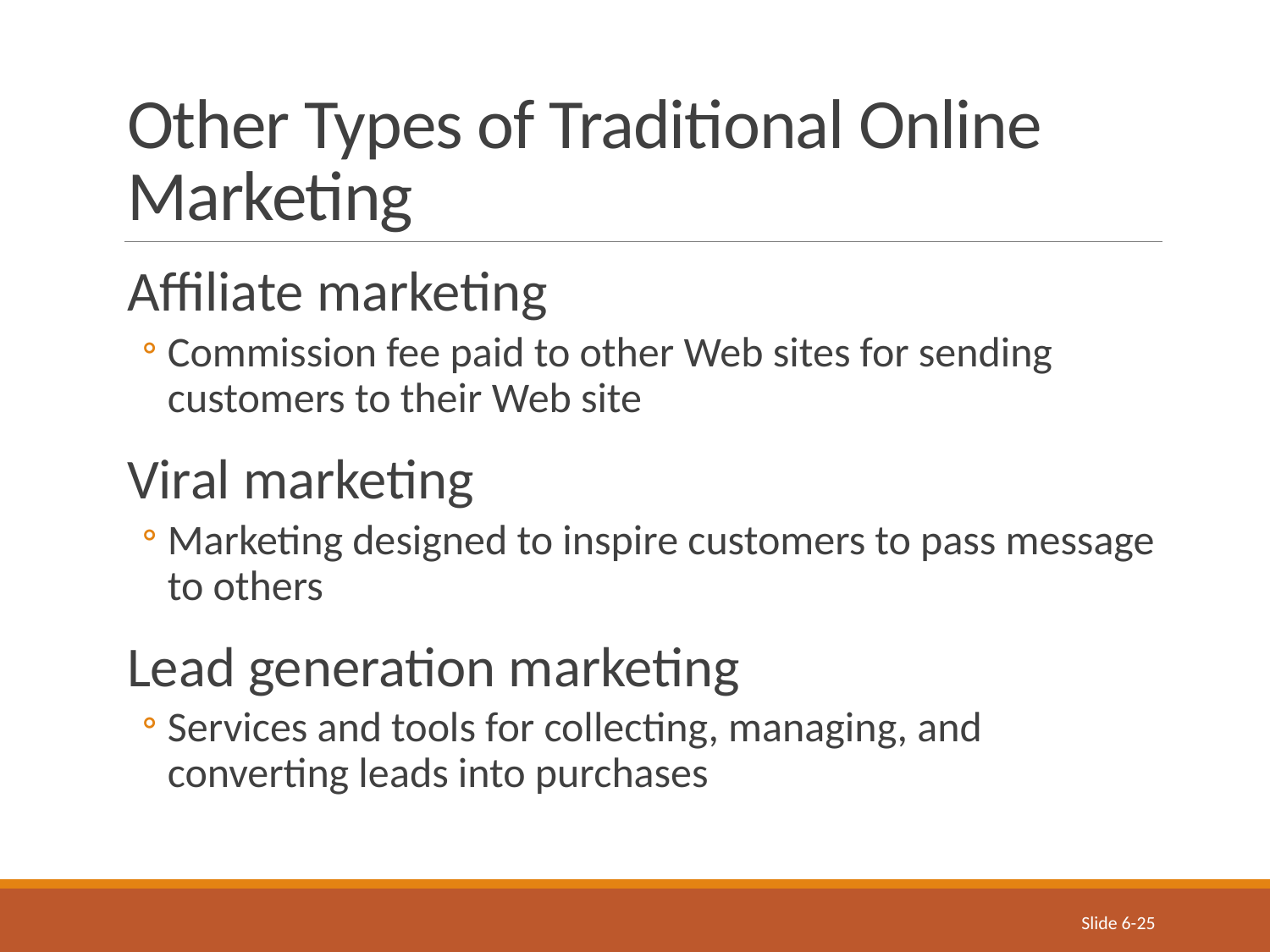

# Other Types of Traditional Online Marketing
Affiliate marketing
Commission fee paid to other Web sites for sending customers to their Web site
Viral marketing
Marketing designed to inspire customers to pass message to others
Lead generation marketing
Services and tools for collecting, managing, and converting leads into purchases

Slide 6-25